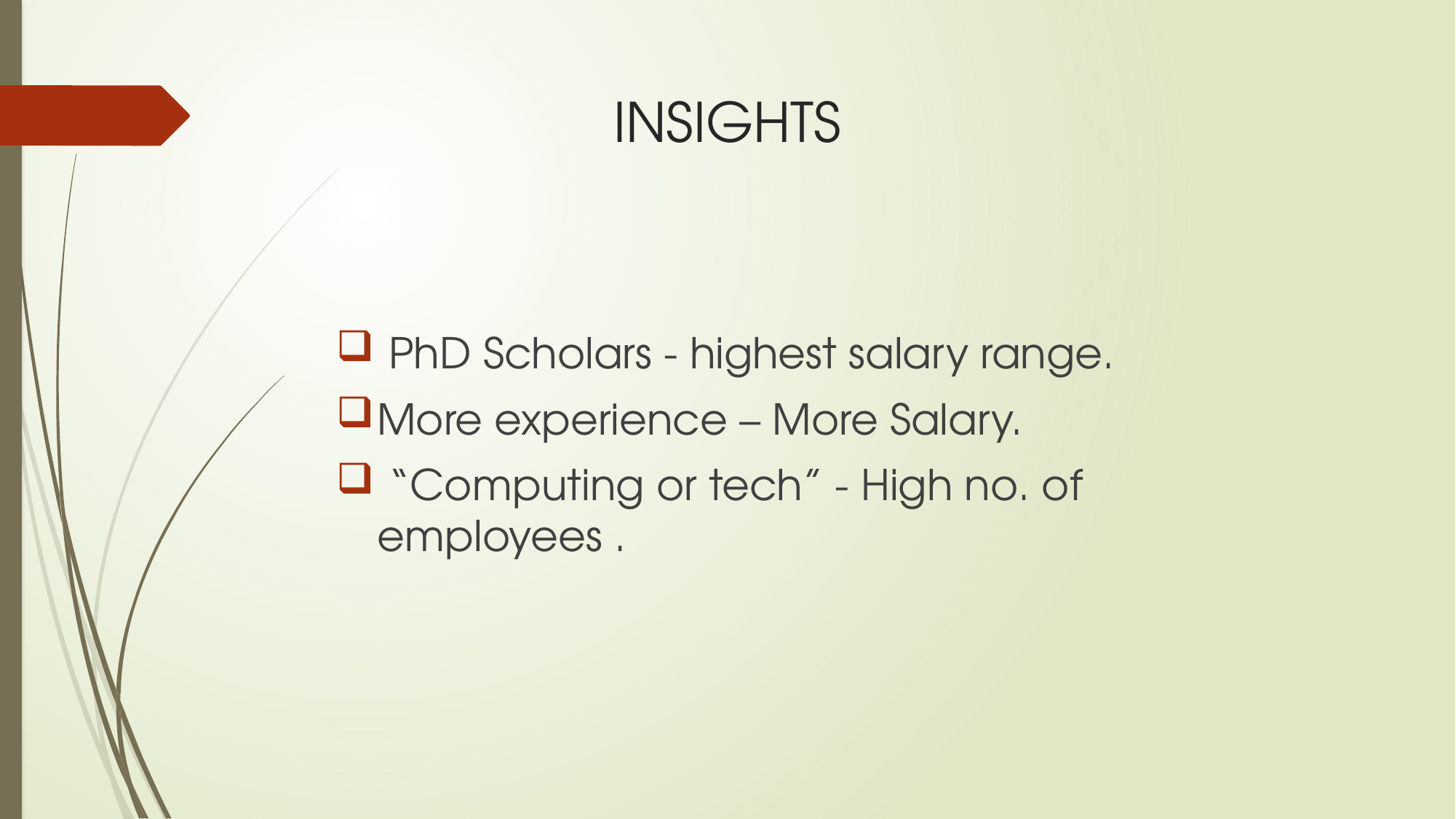

# INSIGHTS

 PhD Scholars - highest salary range.
More experience – More Salary.
 “Computing or tech” - High no. of employees .